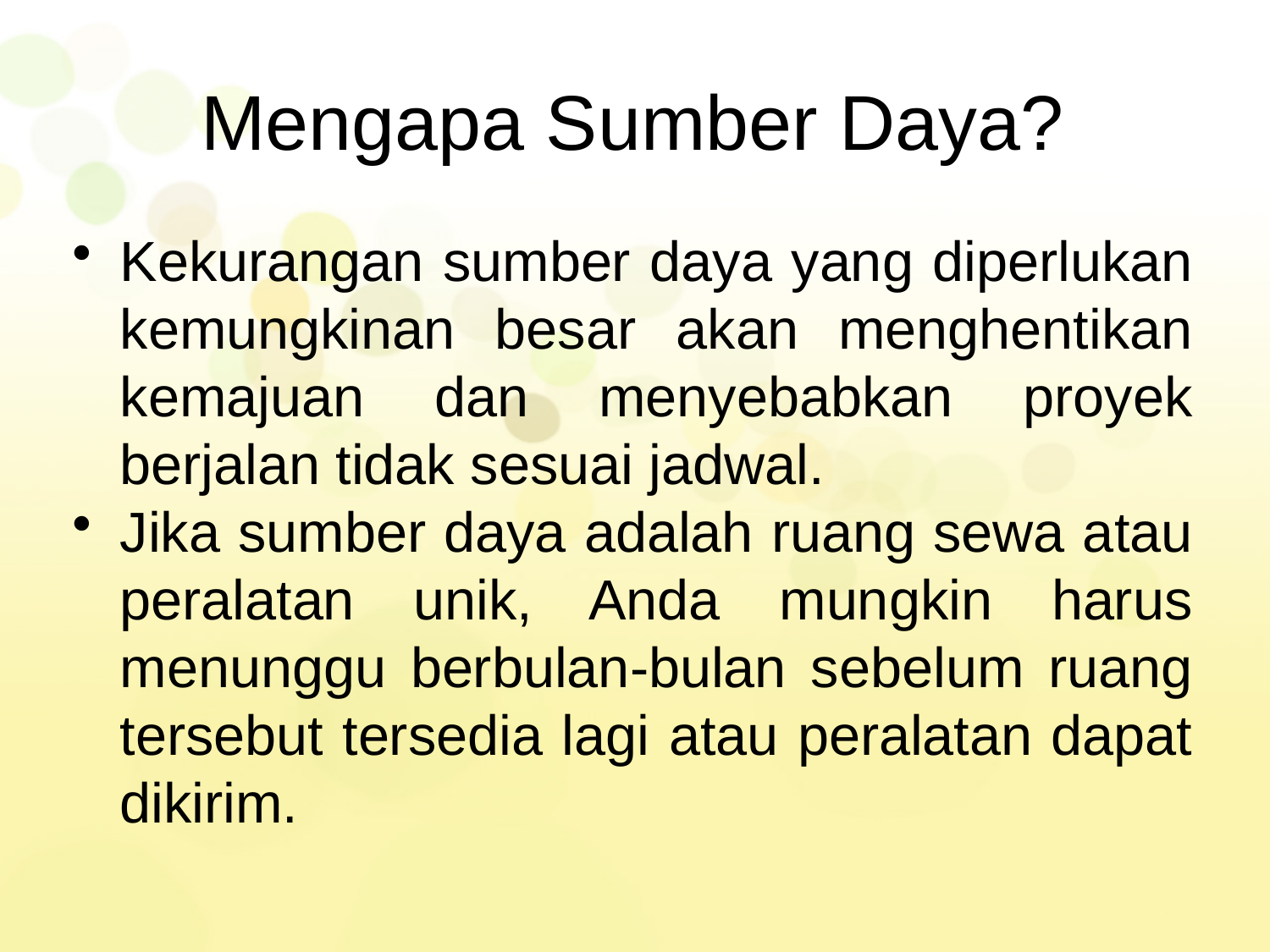

# Mengapa Sumber Daya?
Kekurangan sumber daya yang diperlukan kemungkinan besar akan menghentikan kemajuan dan menyebabkan proyek berjalan tidak sesuai jadwal.
Jika sumber daya adalah ruang sewa atau peralatan unik, Anda mungkin harus menunggu berbulan-bulan sebelum ruang tersebut tersedia lagi atau peralatan dapat dikirim.